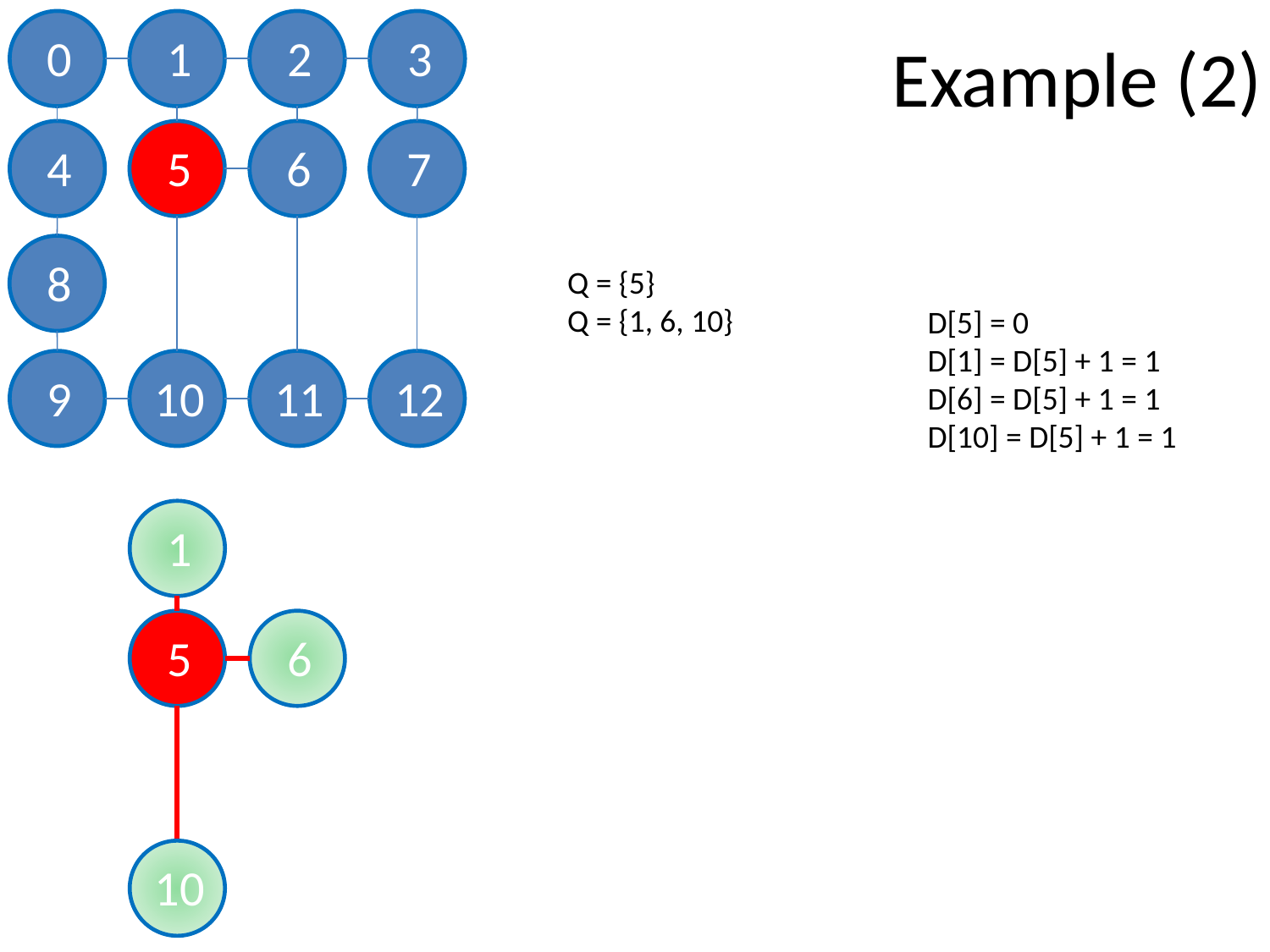

Example (2)

0

1

2

3

4

5

6

7

8

9

10

11

12
Q = {5}
Q = {1, 6, 10}
D[5] = 0
D[1] = D[5] + 1 = 1
D[6] = D[5] + 1 = 1
D[10] = D[5] + 1 = 1

1

5

6

10